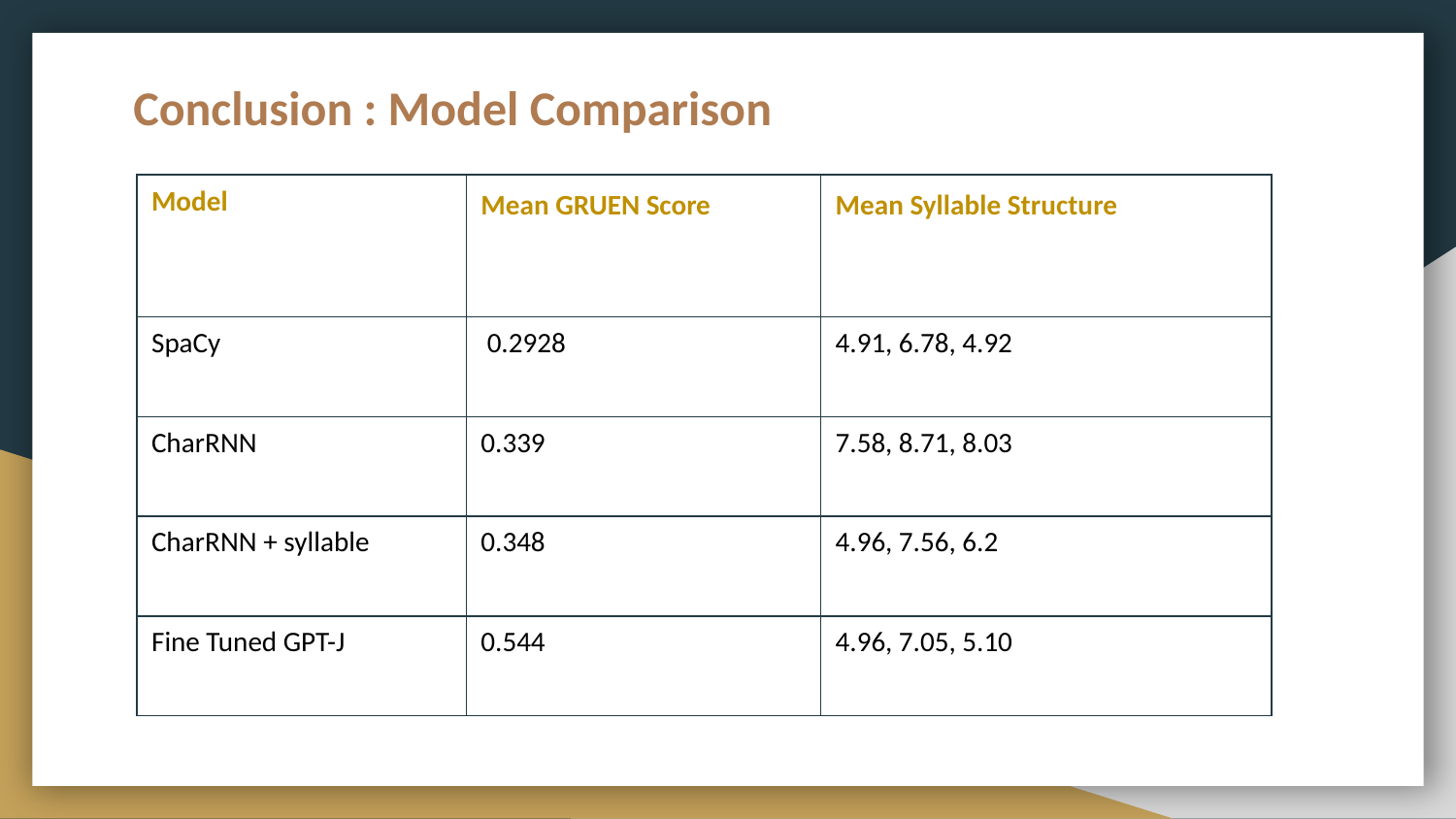

Conclusion : Model Comparison
| Model | Mean GRUEN Score | Mean Syllable Structure |
| --- | --- | --- |
| SpaCy | 0.2928 | 4.91, 6.78, 4.92 |
| CharRNN | 0.339 | 7.58, 8.71, 8.03 |
| CharRNN + syllable | 0.348 | 4.96, 7.56, 6.2 |
| Fine Tuned GPT-J | 0.544 | 4.96, 7.05, 5.10 |